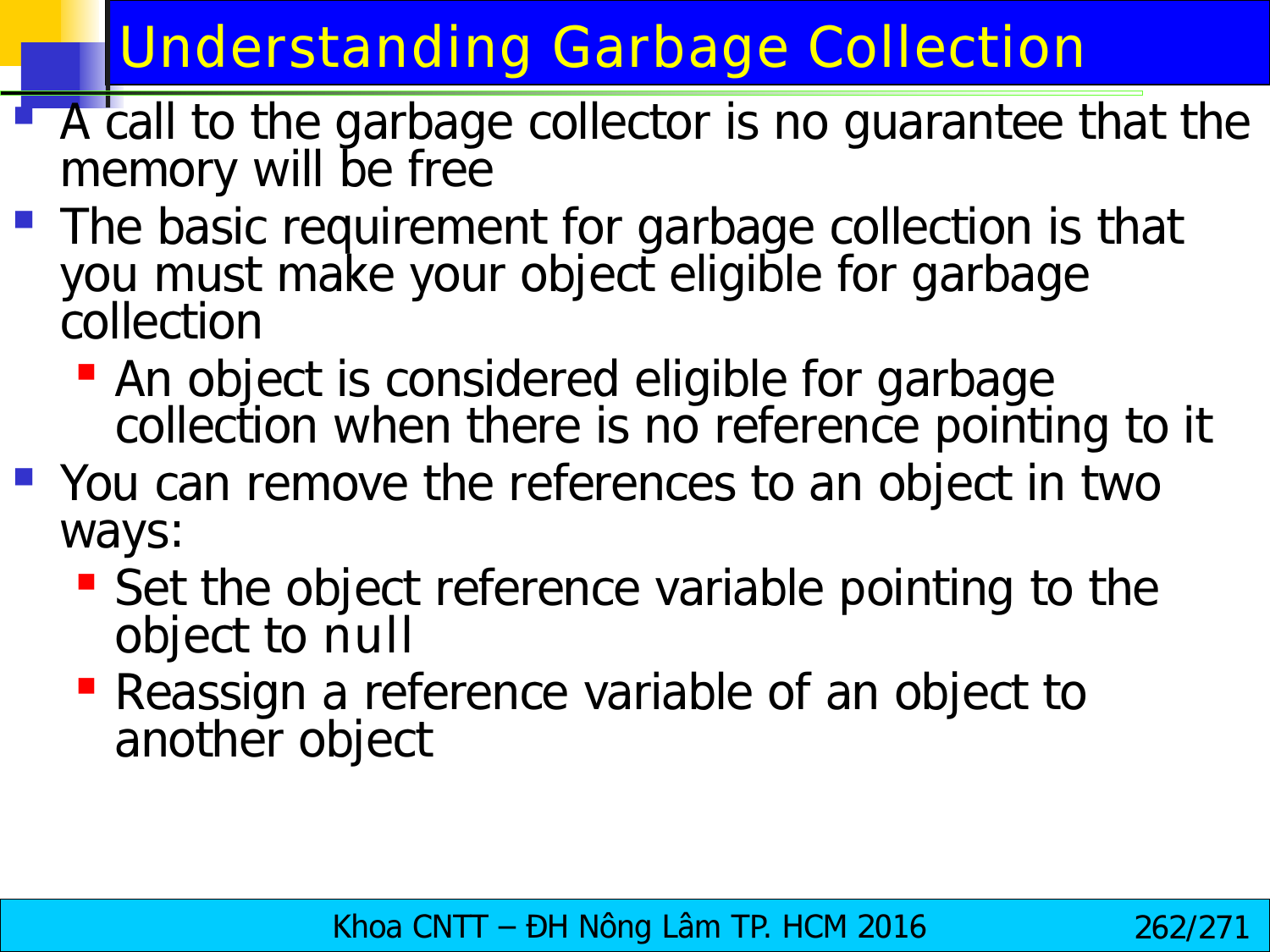

# Understanding Garbage Collection
A call to the garbage collector is no guarantee that the memory will be free
The basic requirement for garbage collection is that you must make your object eligible for garbage collection
An object is considered eligible for garbage collection when there is no reference pointing to it
You can remove the references to an object in two ways:
Set the object reference variable pointing to the object to null
Reassign a reference variable of an object to another object